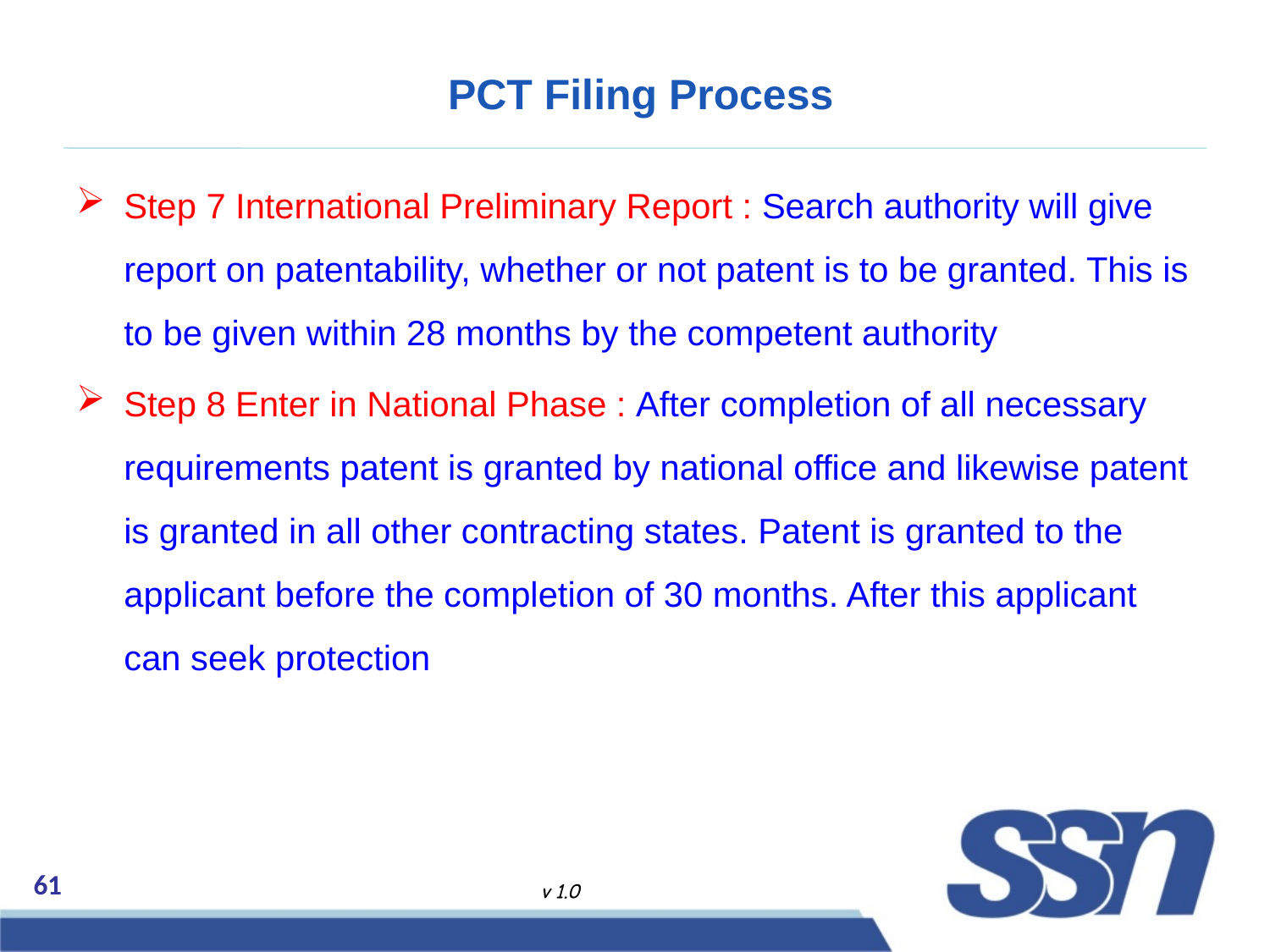

# PCT Filing Process
Step 7 International Preliminary Report : Search authority will give report on patentability, whether or not patent is to be granted. This is to be given within 28 months by the competent authority
Step 8 Enter in National Phase : After completion of all necessary requirements patent is granted by national office and likewise patent is granted in all other contracting states. Patent is granted to the applicant before the completion of 30 months. After this applicant can seek protection